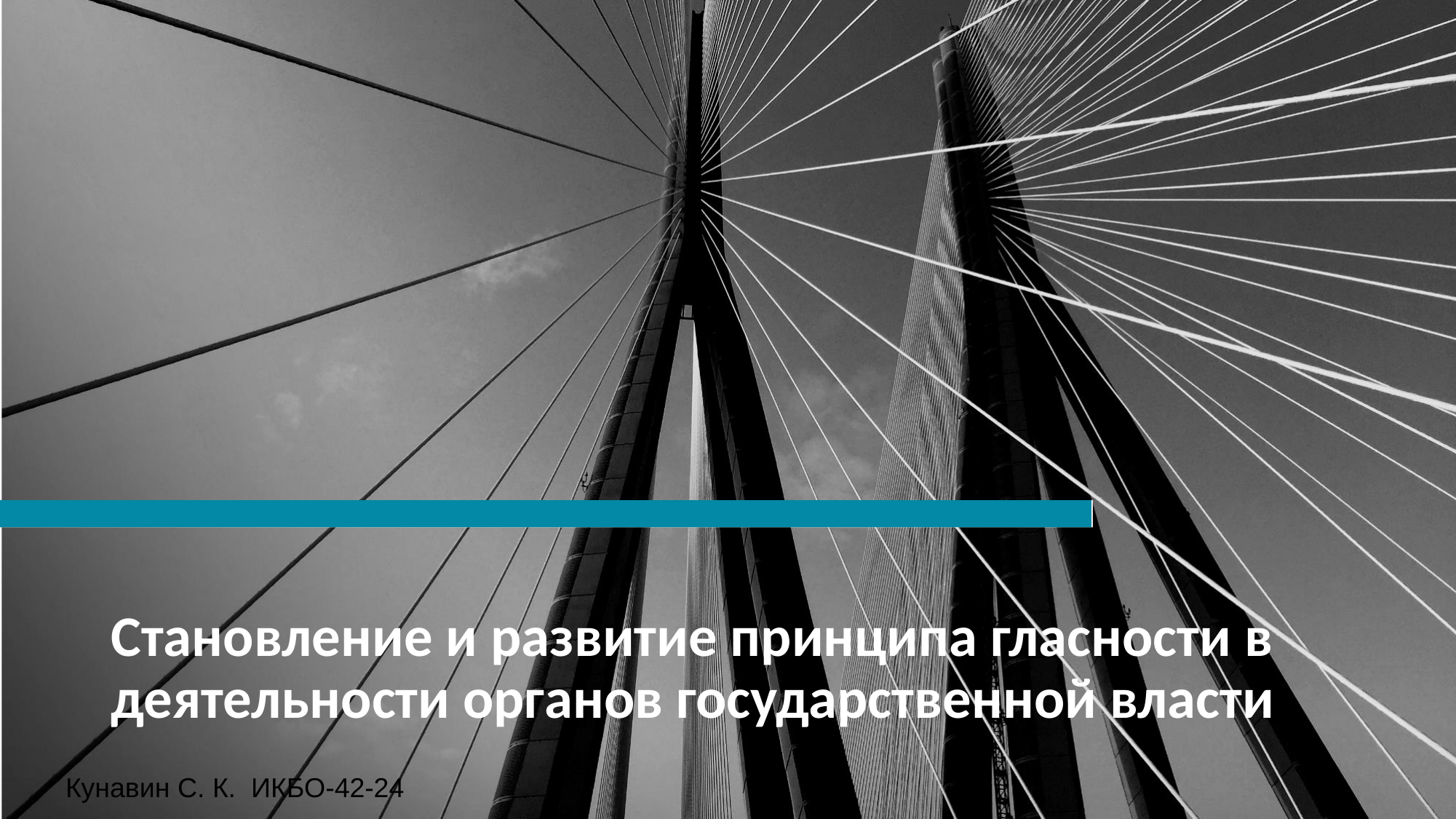

# Становление и развитие принципа гласности в деятельности органов государственной власти
Кунавин C. К.  ИКБО-42-24